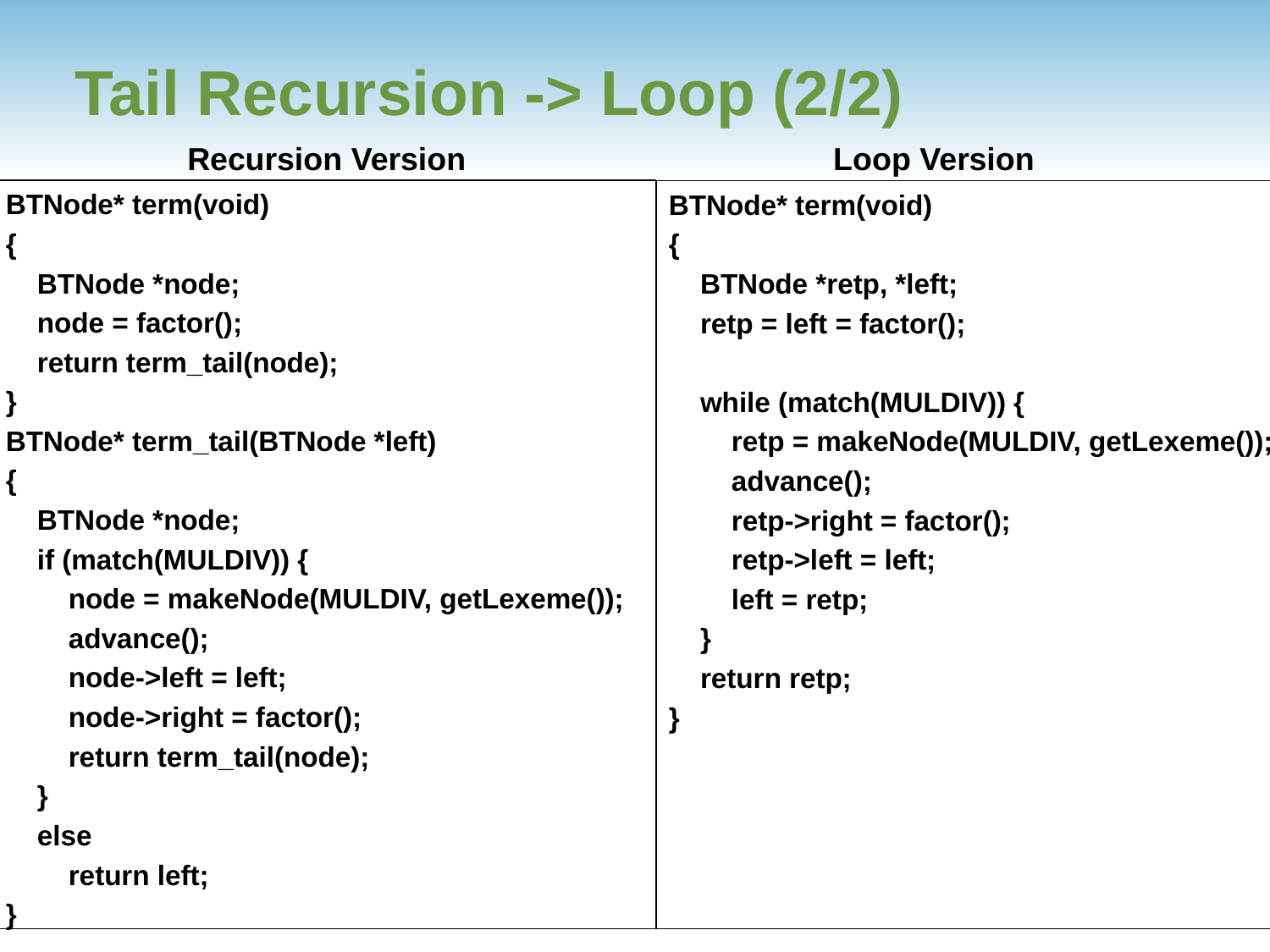

# Tail Recursion -> Loop (2/2)
Recursion Version
Loop Version
BTNode* term(void)
{
    BTNode *node;
    node = factor();
    return term_tail(node);
}
BTNode* term_tail(BTNode *left)
{
    BTNode *node;
    if (match(MULDIV)) {
        node = makeNode(MULDIV, getLexeme());
        advance();
        node->left = left;
        node->right = factor();
        return term_tail(node);
    }
    else
        return left;
}
BTNode* term(void)
{
    BTNode *retp, *left;
    retp = left = factor();

    while (match(MULDIV)) {
        retp = makeNode(MULDIV, getLexeme());
        advance();
        retp->right = factor();
        retp->left = left;
        left = retp;
    }
    return retp;
}